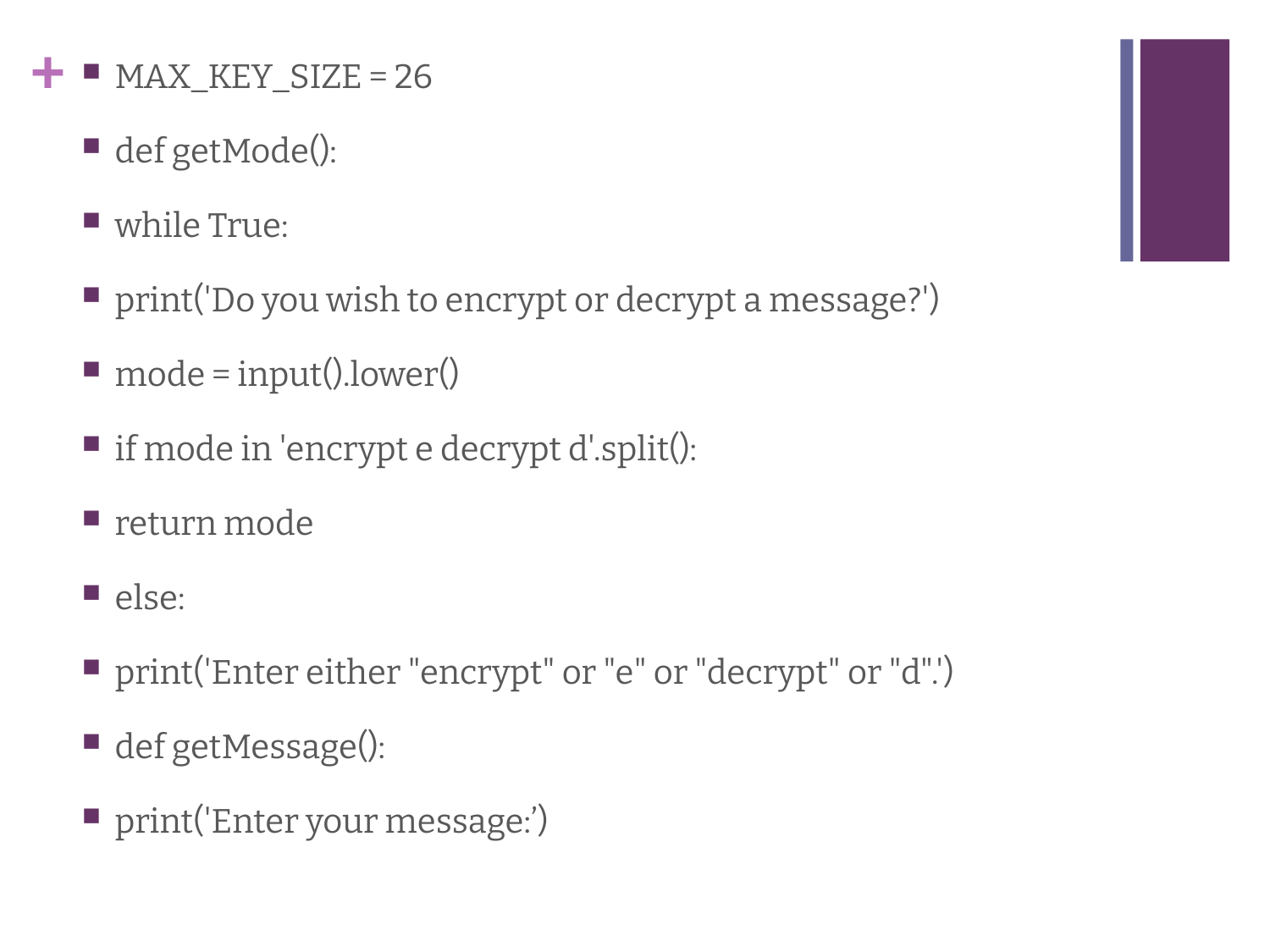

MAX_KEY_SIZE = 26
def getMode():
while True:
print('Do you wish to encrypt or decrypt a message?')
mode = input().lower()
if mode in 'encrypt e decrypt d'.split():
return mode
else:
print('Enter either "encrypt" or "e" or "decrypt" or "d".')
def getMessage():
print('Enter your message:’)